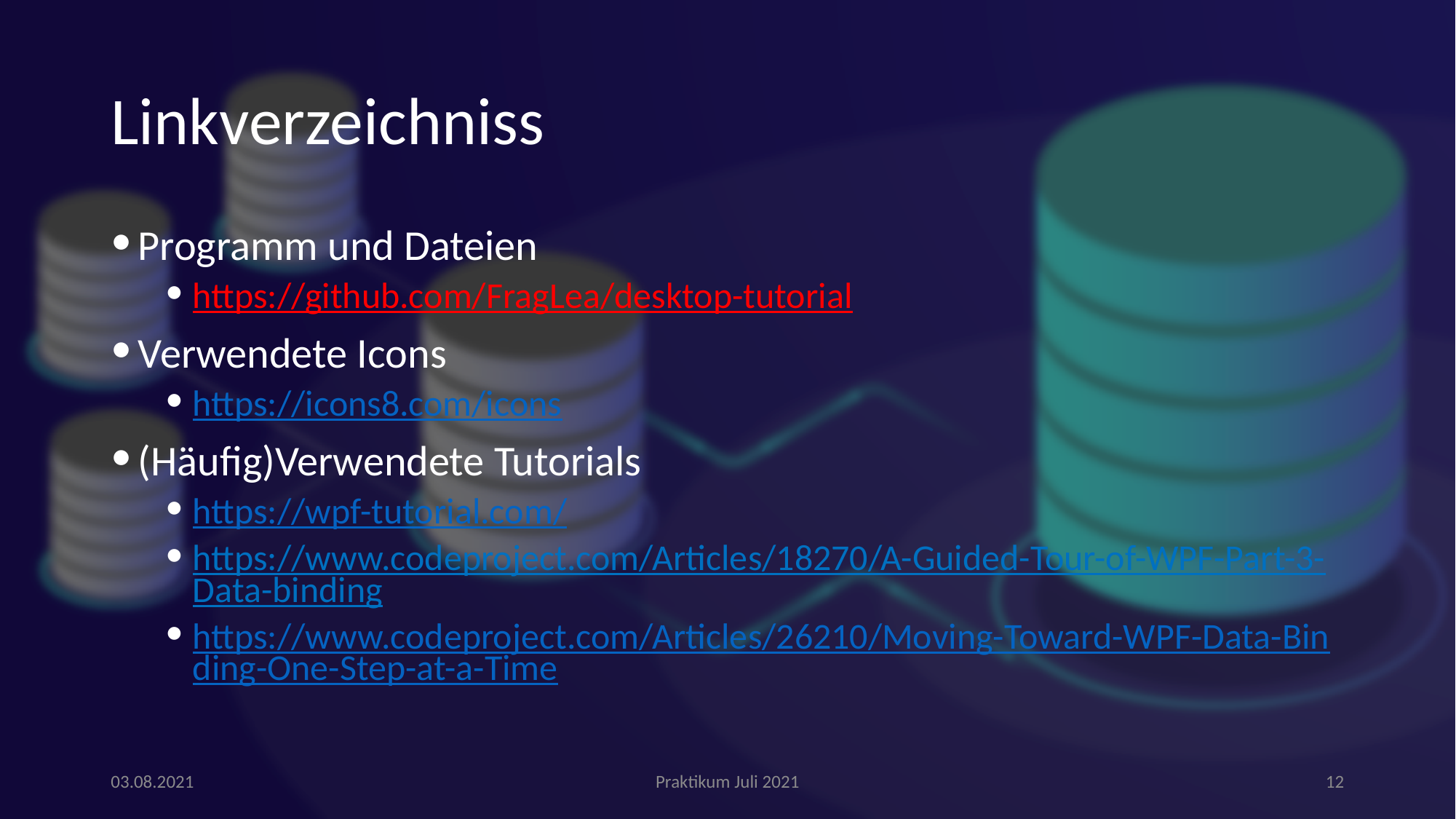

# Linkverzeichniss
Programm und Dateien
https://github.com/FragLea/desktop-tutorial
Verwendete Icons
https://icons8.com/icons
(Häufig)Verwendete Tutorials
https://wpf-tutorial.com/
https://www.codeproject.com/Articles/18270/A-Guided-Tour-of-WPF-Part-3-Data-binding
https://www.codeproject.com/Articles/26210/Moving-Toward-WPF-Data-Binding-One-Step-at-a-Time

03.08.2021
Praktikum Juli 2021
12